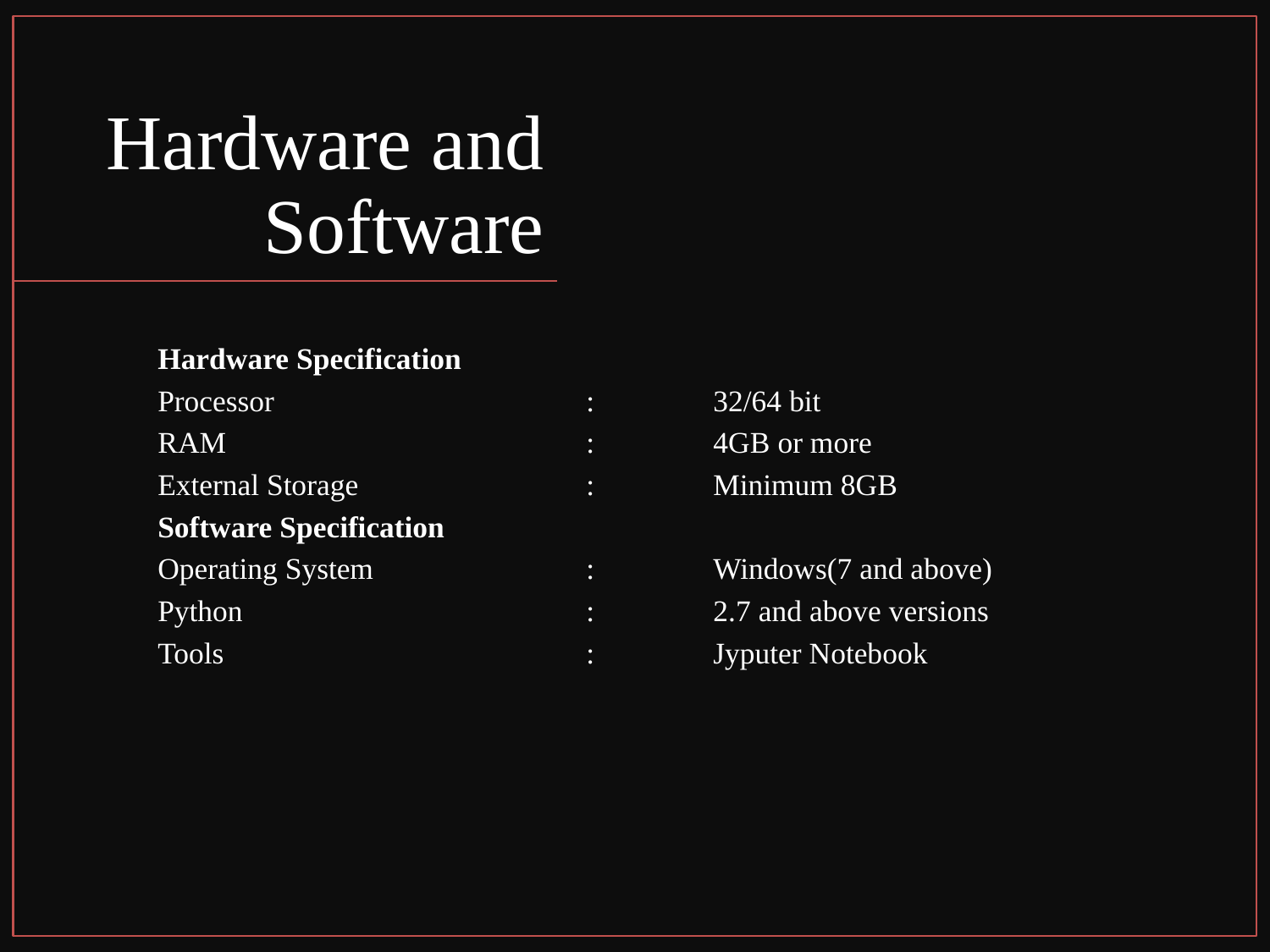

# Hardware and Software
Hardware Specification
Processor 			:	32/64 bit
RAM			:	4GB or more
External Storage 		:	Minimum 8GB
Software Specification
Operating System		:	Windows(7 and above)
Python		  	:	2.7 and above versions
Tools			:	Jyputer Notebook